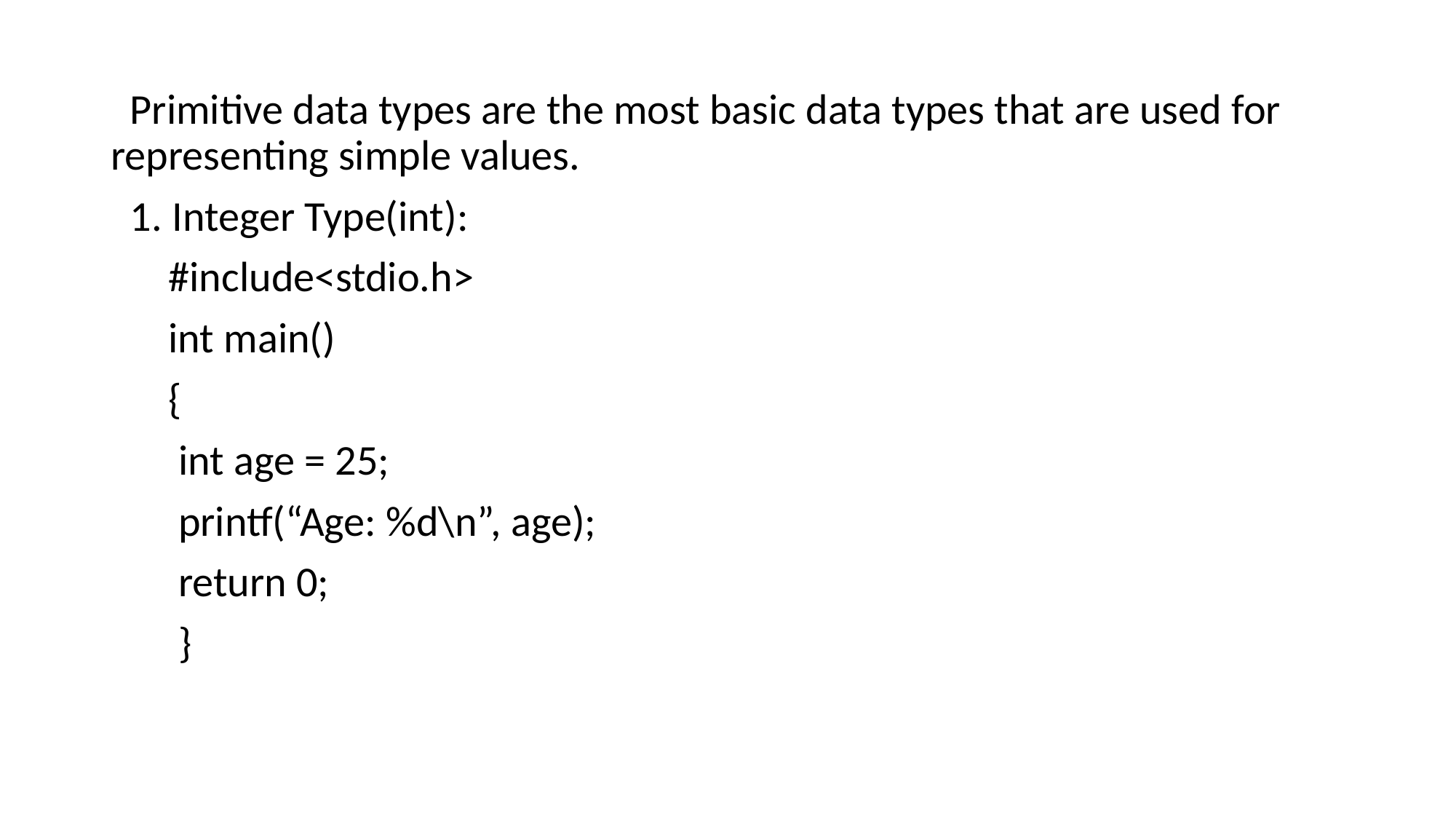

#
  Primitive data types are the most basic data types that are used for representing simple values.
  1. Integer Type(int):
      #include<stdio.h>
      int main()
      {
       int age = 25;
       printf(“Age: %d\n”, age);
       return 0;
       }